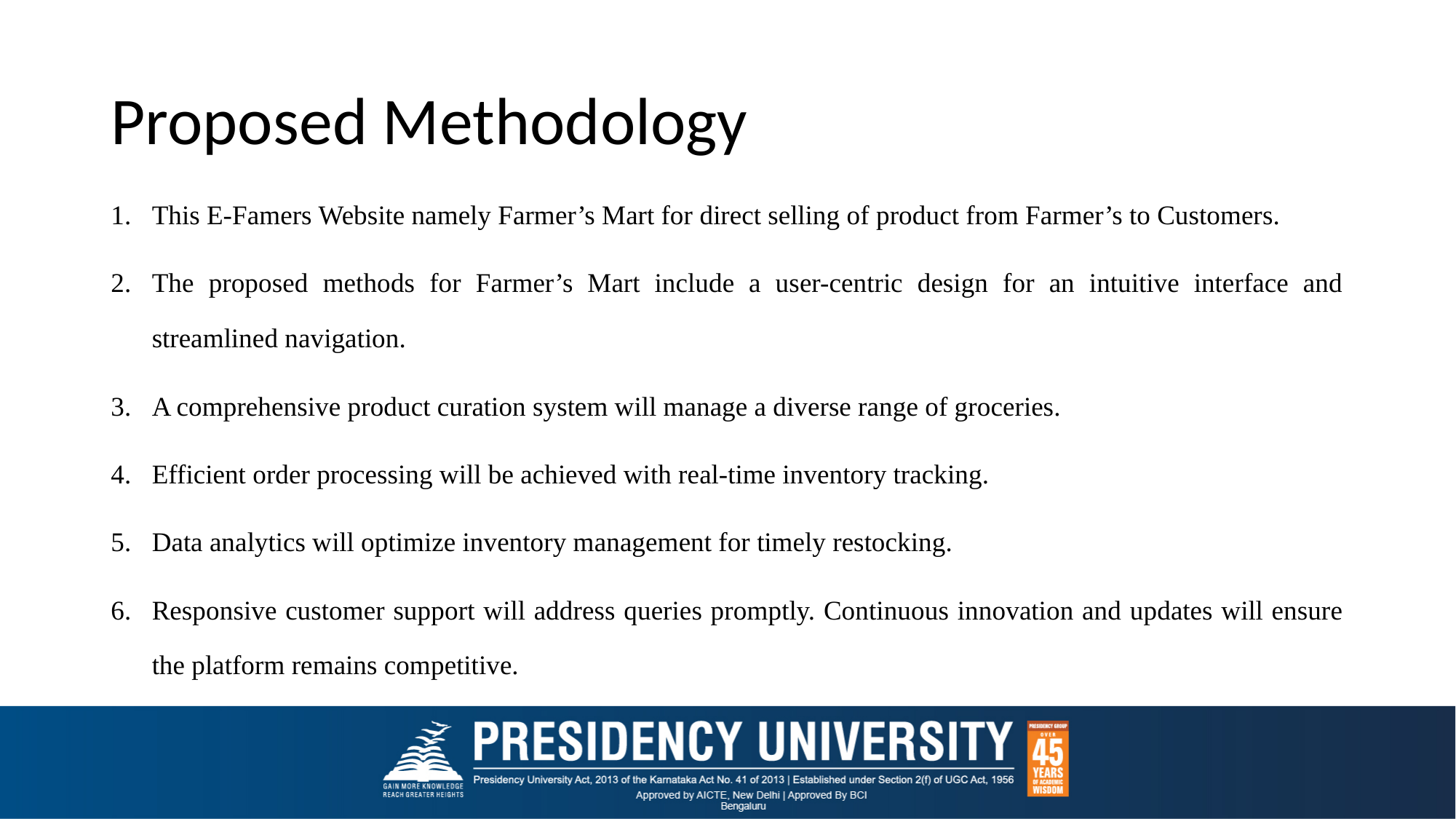

# Proposed Methodology
This E-Famers Website namely Farmer’s Mart for direct selling of product from Farmer’s to Customers.
The proposed methods for Farmer’s Mart include a user-centric design for an intuitive interface and streamlined navigation.
A comprehensive product curation system will manage a diverse range of groceries.
Efficient order processing will be achieved with real-time inventory tracking.
Data analytics will optimize inventory management for timely restocking.
Responsive customer support will address queries promptly. Continuous innovation and updates will ensure the platform remains competitive.